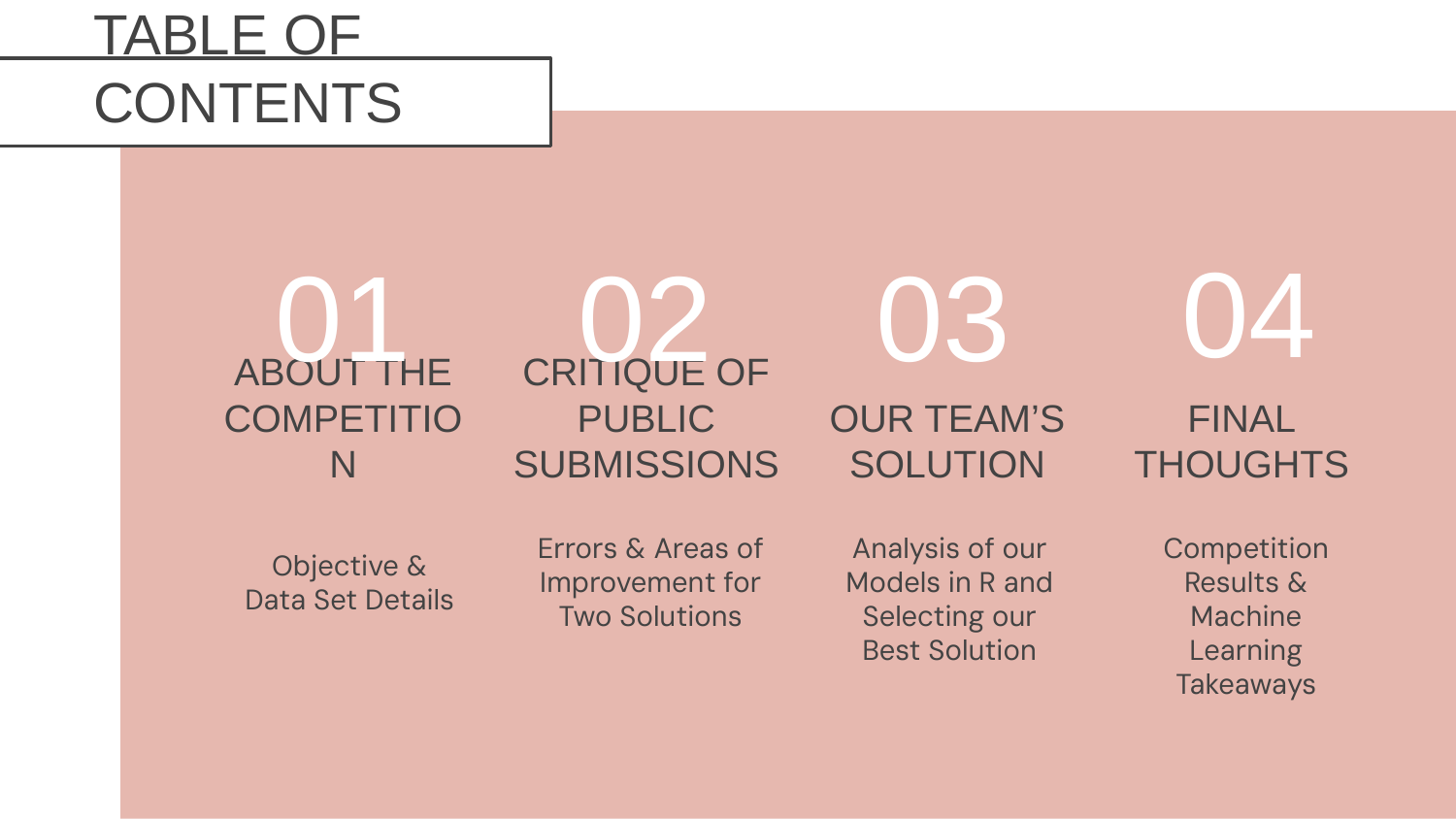

# TABLE OF CONTENTS

04
01
02
03
ABOUT THE COMPETITION
CRITIQUE OF PUBLIC SUBMISSIONS
OUR TEAM’S
SOLUTION
FINAL
THOUGHTS
Errors & Areas of Improvement for Two Solutions

Analysis of our Models in R and Selecting our Best Solution

Competition Results & Machine Learning Takeaways
Objective &
Data Set Details